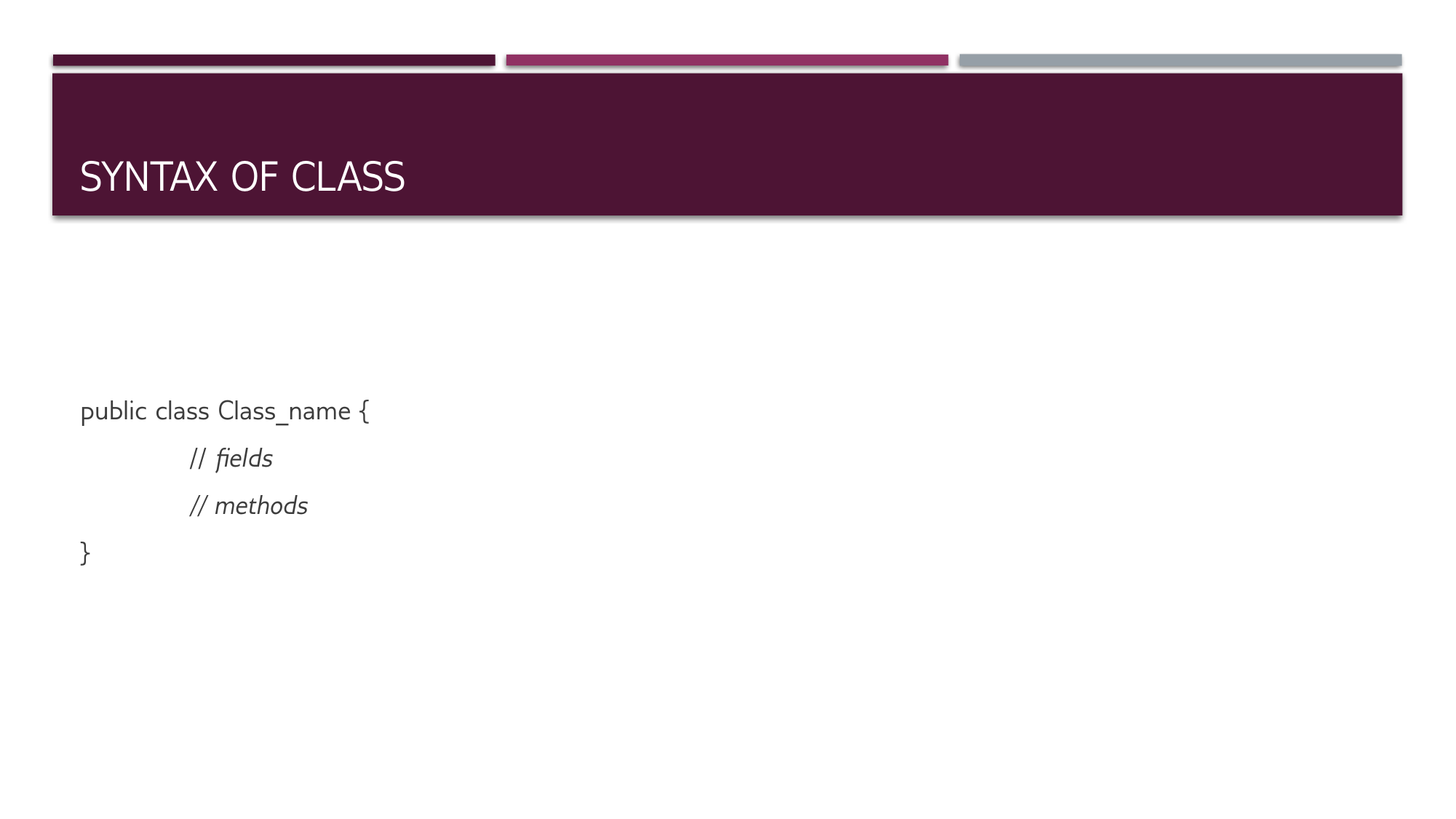

# Syntax of class
public class Class_name {
	// fields
	// methods
}